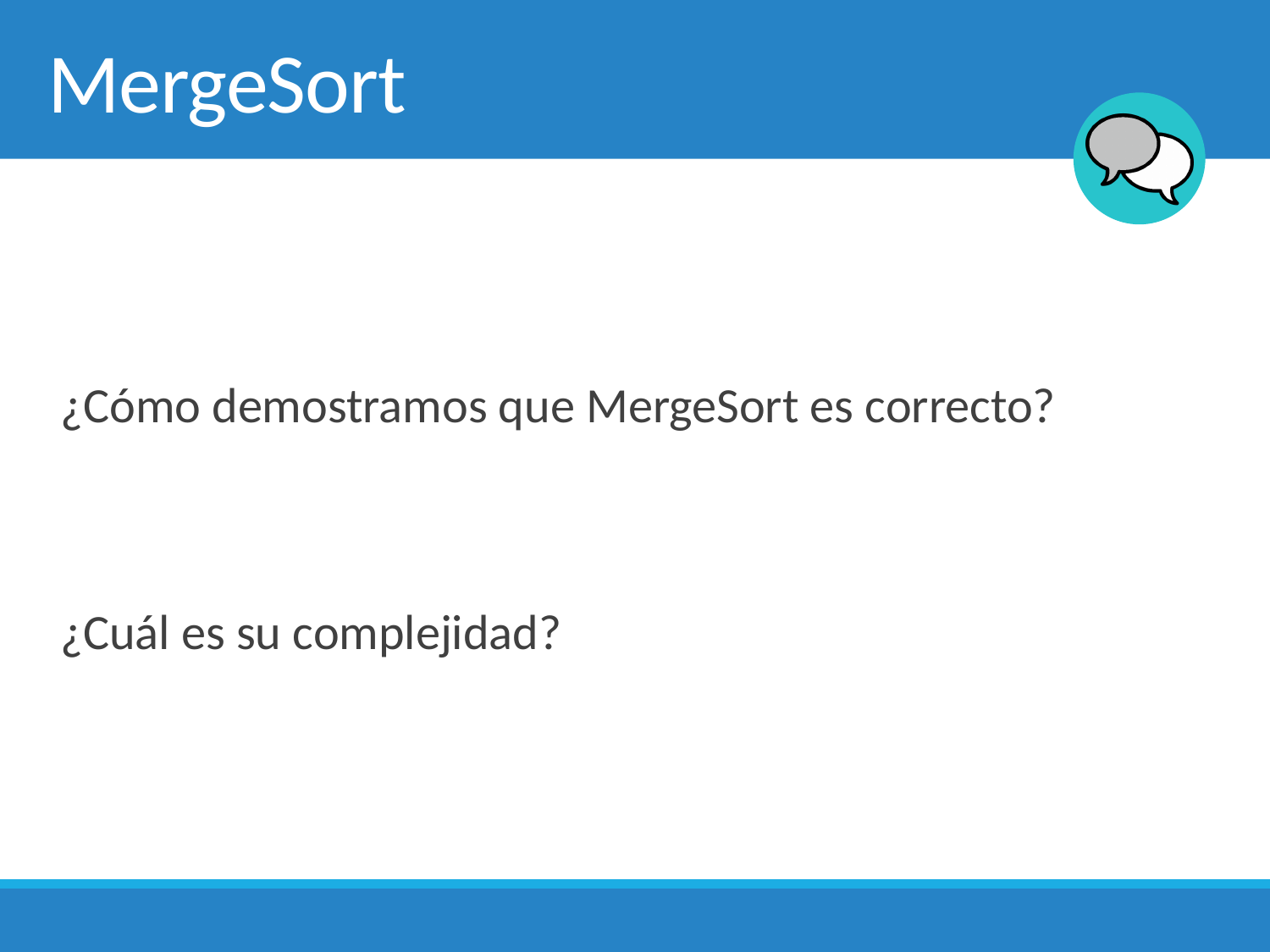

# MergeSort

¿Cómo demostramos que MergeSort es correcto?

¿Cuál es su complejidad?